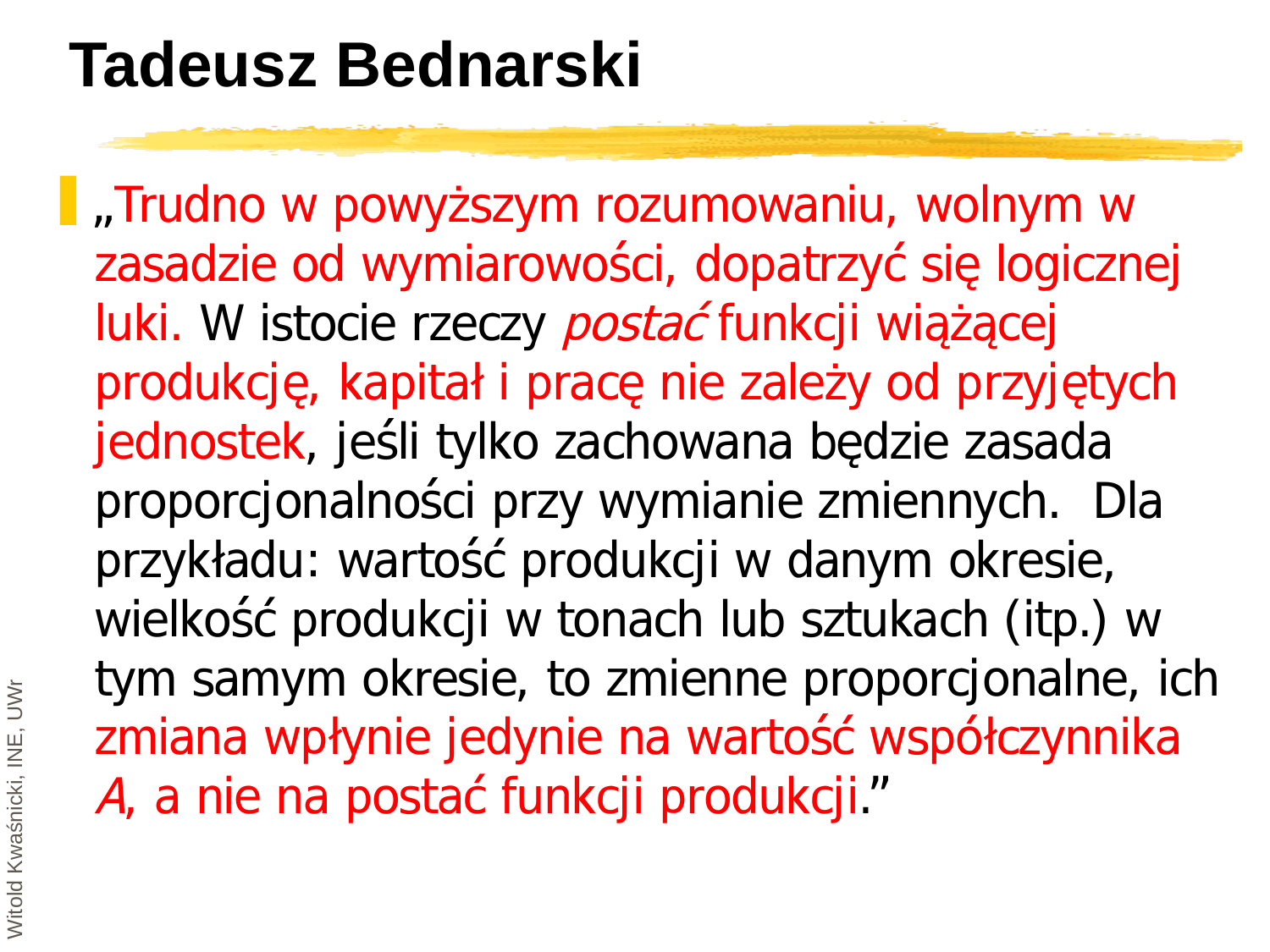

# Tadeusz Bednarski
„Trudno w powyższym rozumowaniu, wolnym w zasadzie od wymiarowości, dopatrzyć się logicznej luki. W istocie rzeczy postać funkcji wiążącej produkcję, kapitał i pracę nie zależy od przyjętych jednostek, jeśli tylko zachowana będzie zasada proporcjonalności przy wymianie zmiennych.  Dla przykładu: wartość produkcji w danym okresie, wielkość produkcji w tonach lub sztukach (itp.) w tym samym okresie, to zmienne proporcjonalne, ich zmiana wpłynie jedynie na wartość współczynnika A, a nie na postać funkcji produkcji.”

Witold Kwaśnicki, INE, UWr